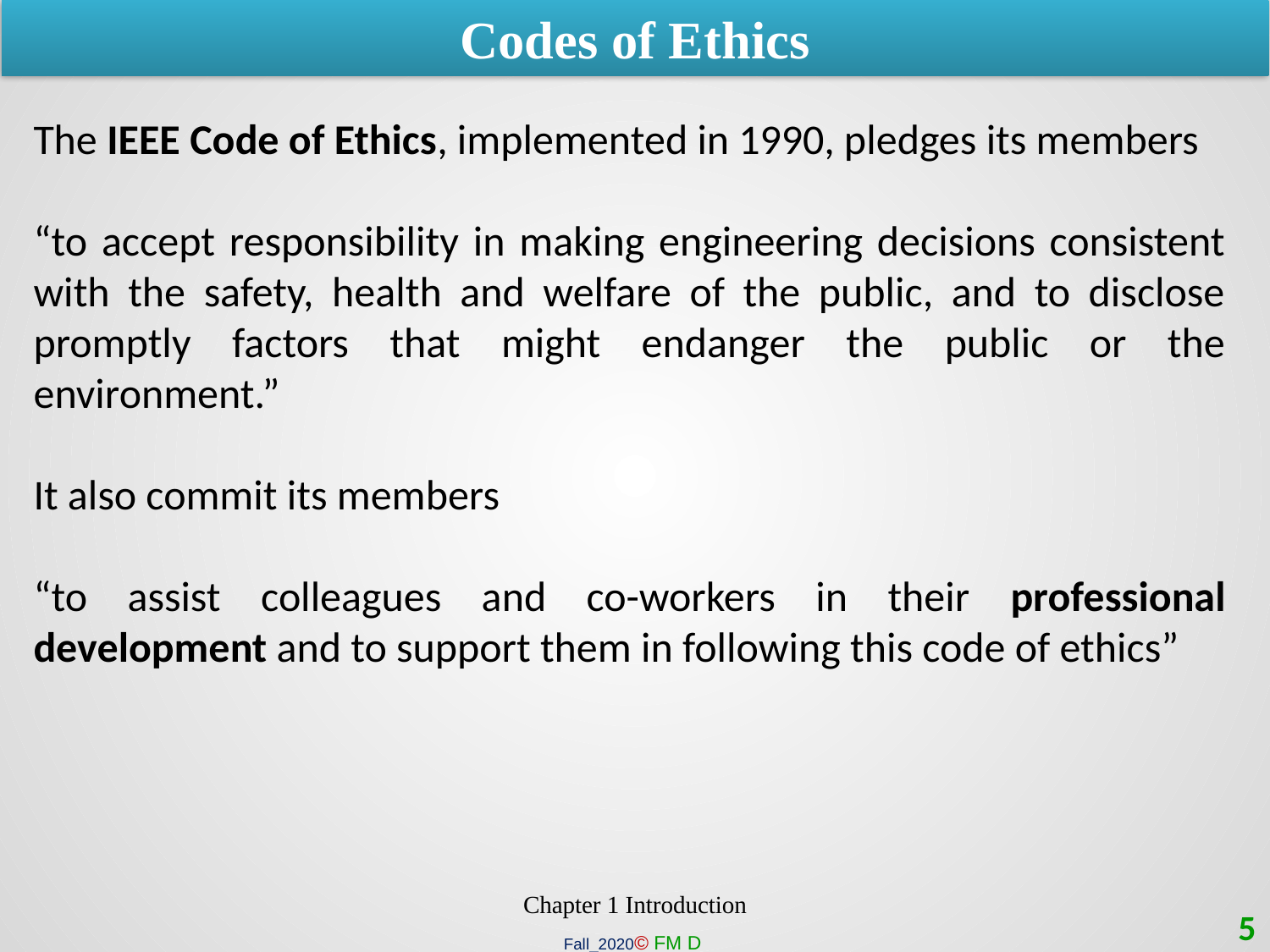

Codes of Ethics
The IEEE Code of Ethics, implemented in 1990, pledges its members

“to accept responsibility in making engineering decisions consistent with the safety, health and welfare of the public, and to disclose promptly factors that might endanger the public or the environment.”

It also commit its members

“to assist colleagues and co-workers in their professional development and to support them in following this code of ethics”
Chapter 1 Introduction
5